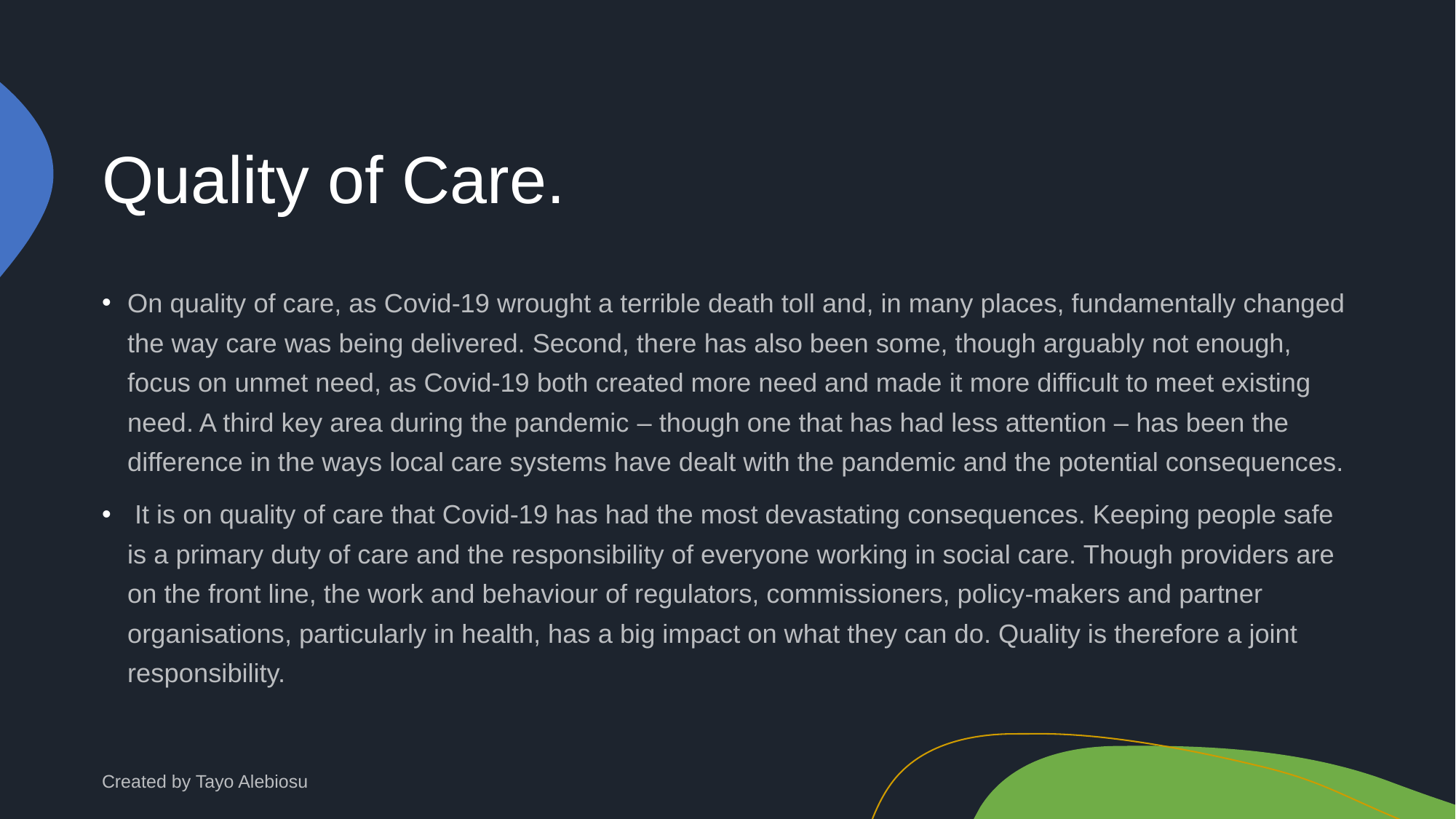

# Quality of Care.
On quality of care, as Covid-19 wrought a terrible death toll and, in many places, fundamentally changed the way care was being delivered. Second, there has also been some, though arguably not enough, focus on unmet need, as Covid-19 both created more need and made it more difficult to meet existing need. A third key area during the pandemic ­– though one that has had less attention – has been the difference in the ways local care systems have dealt with the pandemic and the potential consequences.
 It is on quality of care that Covid-19 has had the most devastating consequences. Keeping people safe is a primary duty of care and the responsibility of everyone working in social care. Though providers are on the front line, the work and behaviour of regulators, commissioners, policy-makers and partner organisations, particularly in health, has a big impact on what they can do. Quality is therefore a joint responsibility.
Created by Tayo Alebiosu